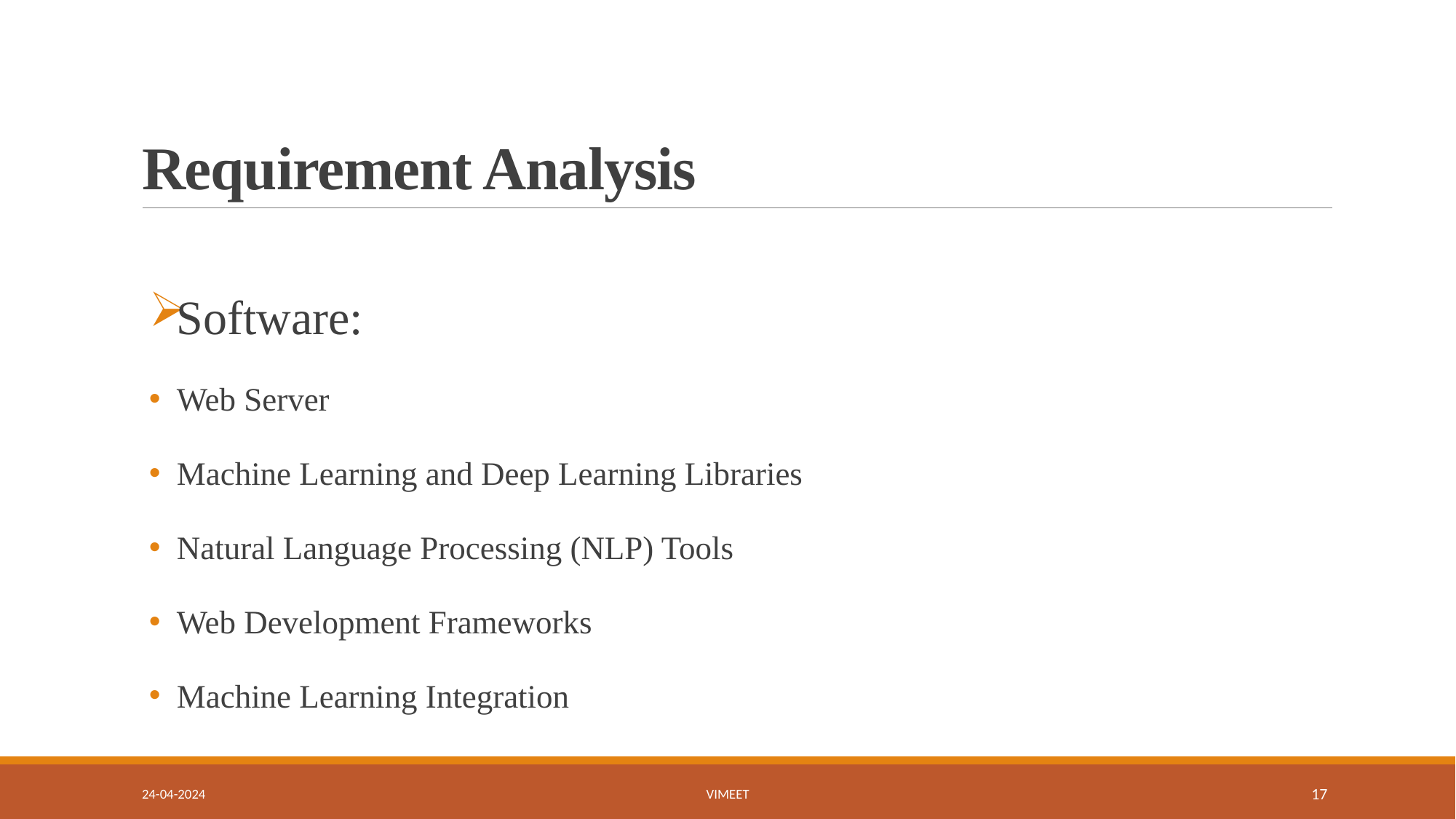

# Requirement Analysis
Software:
  Web Server
  Machine Learning and Deep Learning Libraries
  Natural Language Processing (NLP) Tools
  Web Development Frameworks
  Machine Learning Integration
24-04-2024
ViMEET
17